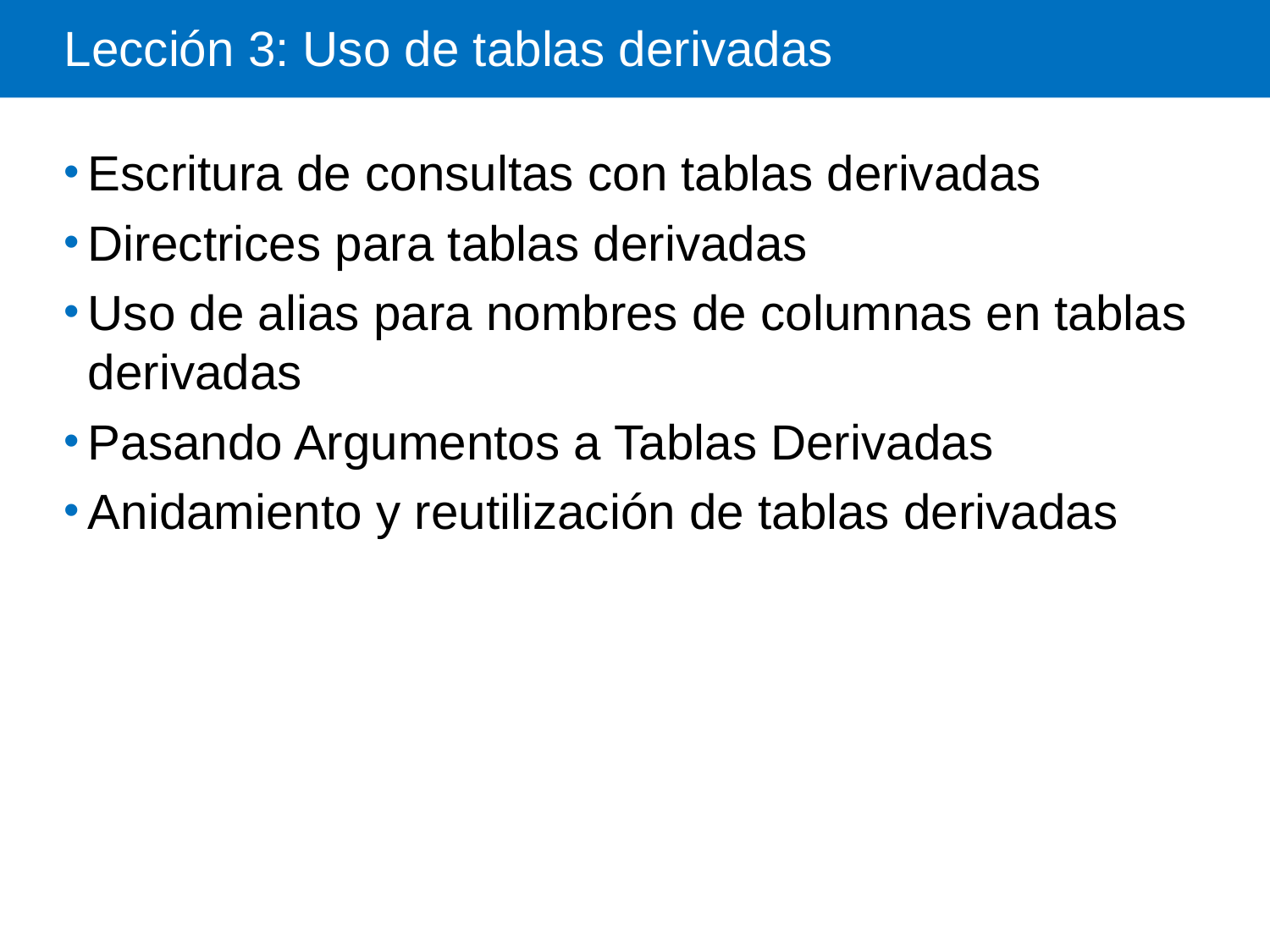

# Lección 3: Uso de tablas derivadas
Escritura de consultas con tablas derivadas
Directrices para tablas derivadas
Uso de alias para nombres de columnas en tablas derivadas
Pasando Argumentos a Tablas Derivadas
Anidamiento y reutilización de tablas derivadas